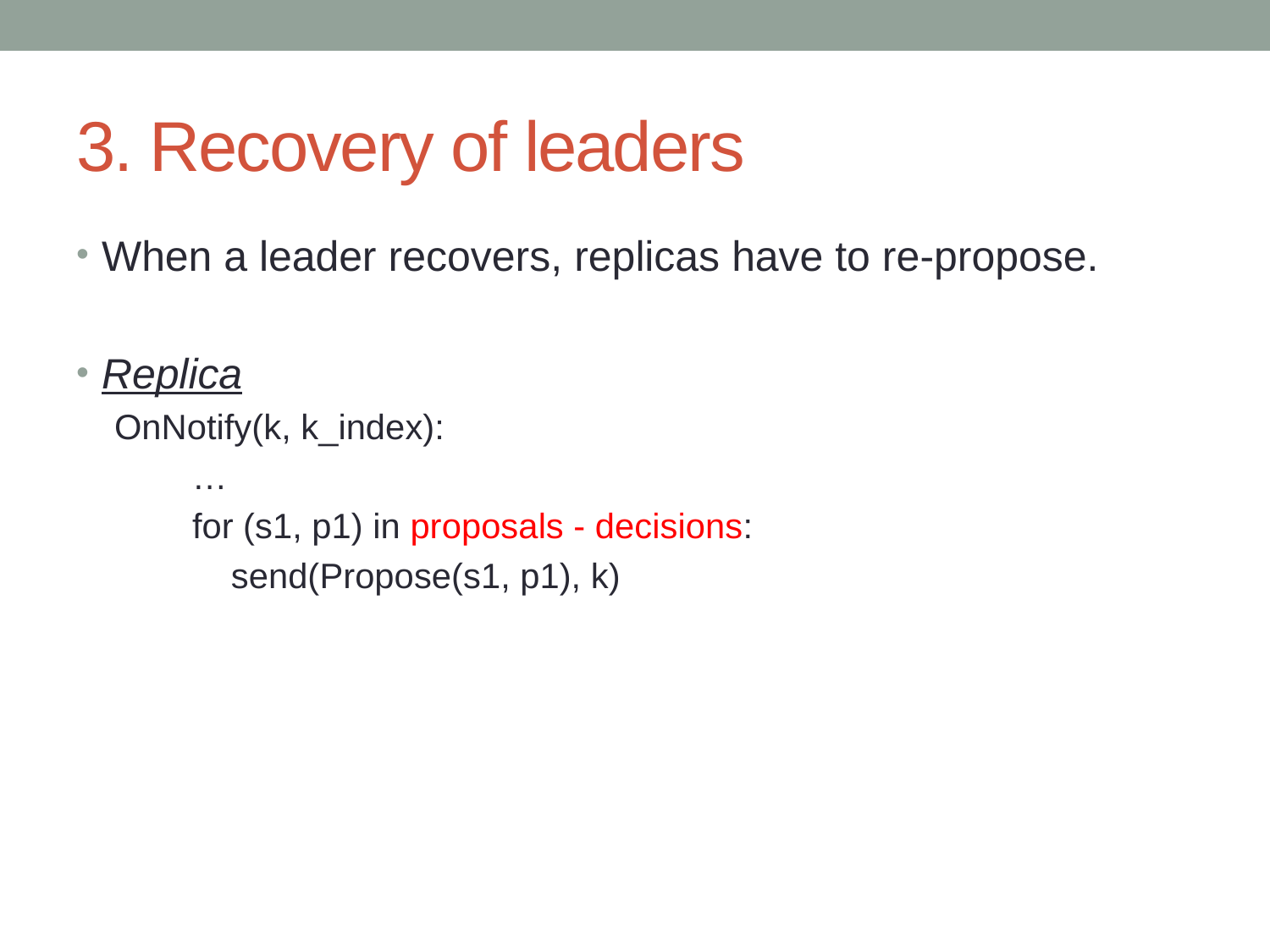

# 3. Recovery of leaders
When a leader recovers, replicas have to re-propose.

Replica
OnNotify(k, k_index):
        …
        for (s1, p1) in proposals - decisions:
            send(Propose(s1, p1), k)